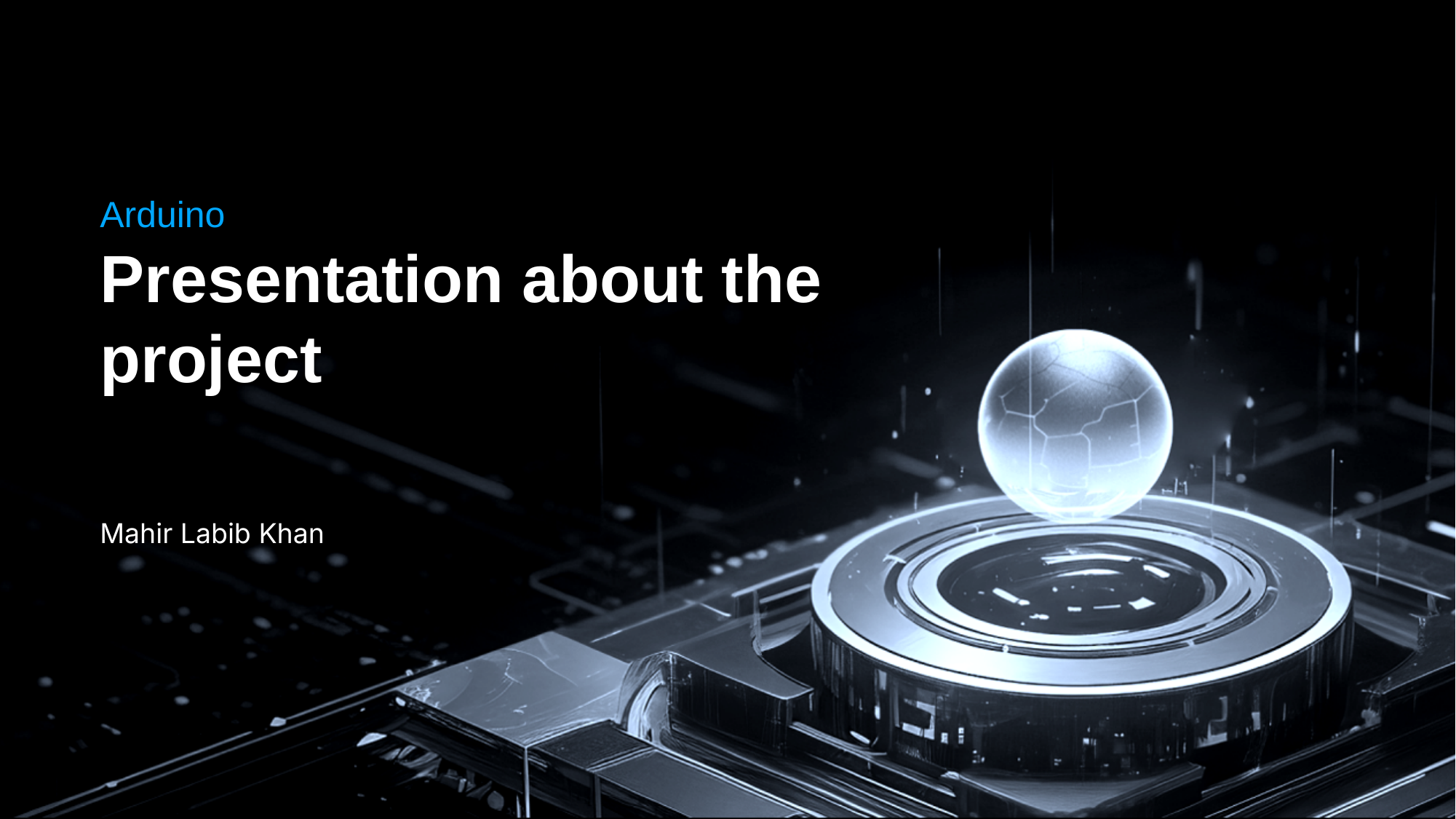

Arduino
# Presentation about the project
Mahir Labib Khan